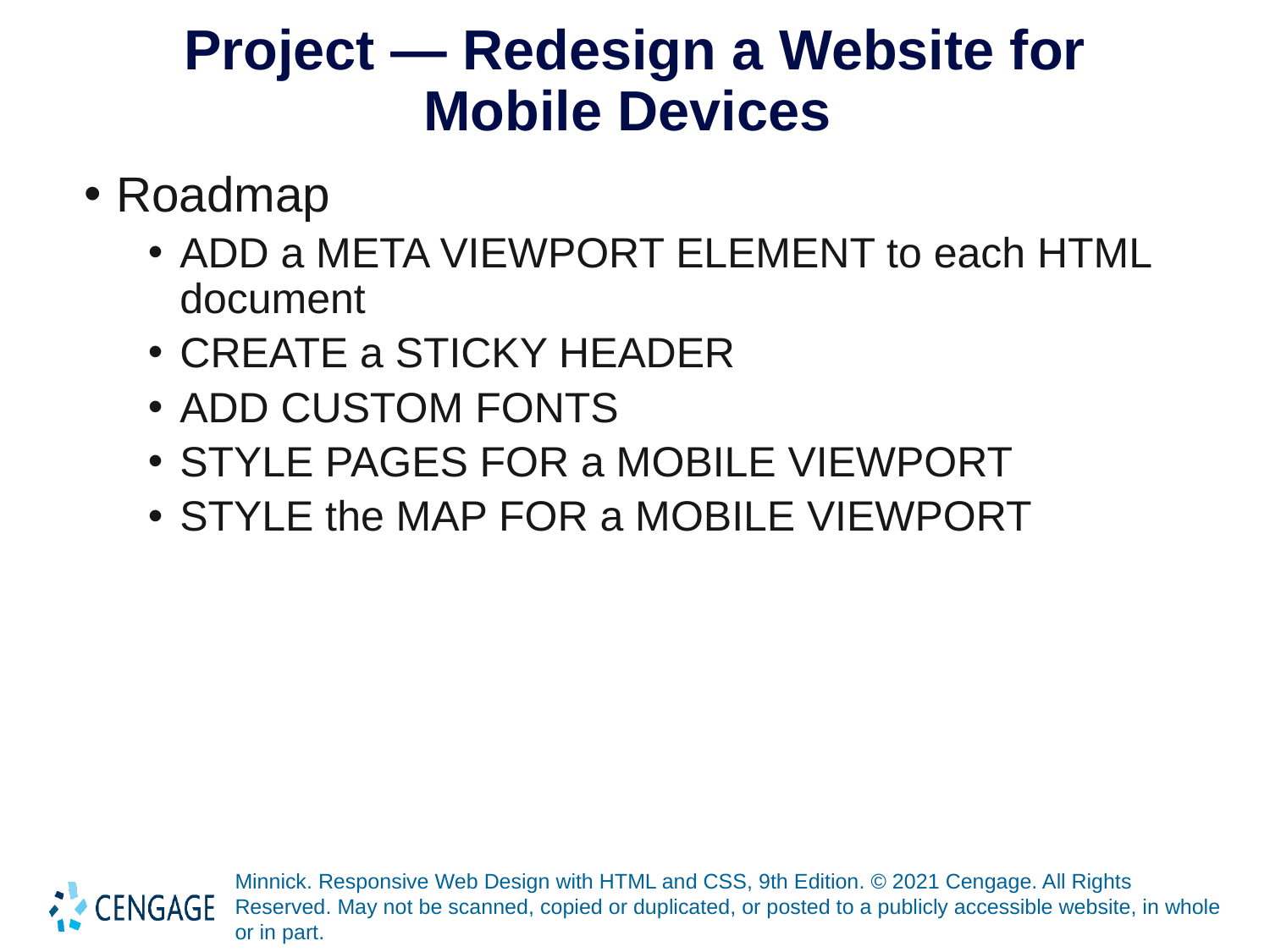

# Project — Redesign a Website for Mobile Devices
Roadmap
ADD a META VIEWPORT ELEMENT to each HTML document
CREATE a STICKY HEADER
ADD CUSTOM FONTS
STYLE PAGES FOR a MOBILE VIEWPORT
STYLE the MAP FOR a MOBILE VIEWPORT
Minnick. Responsive Web Design with HTML and CSS, 9th Edition. © 2021 Cengage. All Rights Reserved. May not be scanned, copied or duplicated, or posted to a publicly accessible website, in whole or in part.